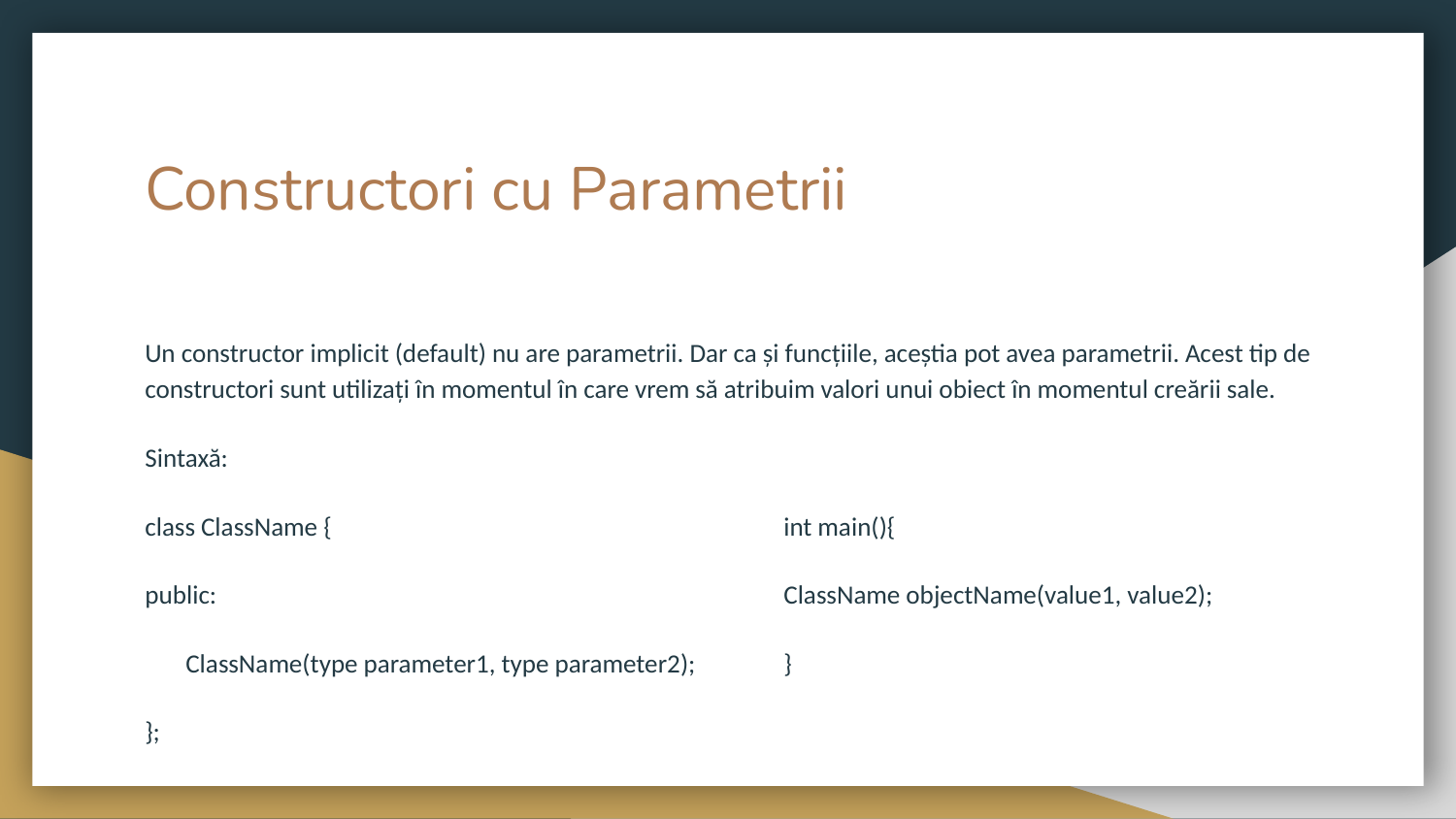

# Constructori cu Parametrii
Un constructor implicit (default) nu are parametrii. Dar ca și funcțiile, aceștia pot avea parametrii. Acest tip de constructori sunt utilizați în momentul în care vrem să atribuim valori unui obiect în momentul creării sale.
Sintaxă:
class ClassName {
public:
       ClassName(type parameter1, type parameter2);
};

int main(){
ClassName objectName(value1, value2);
}